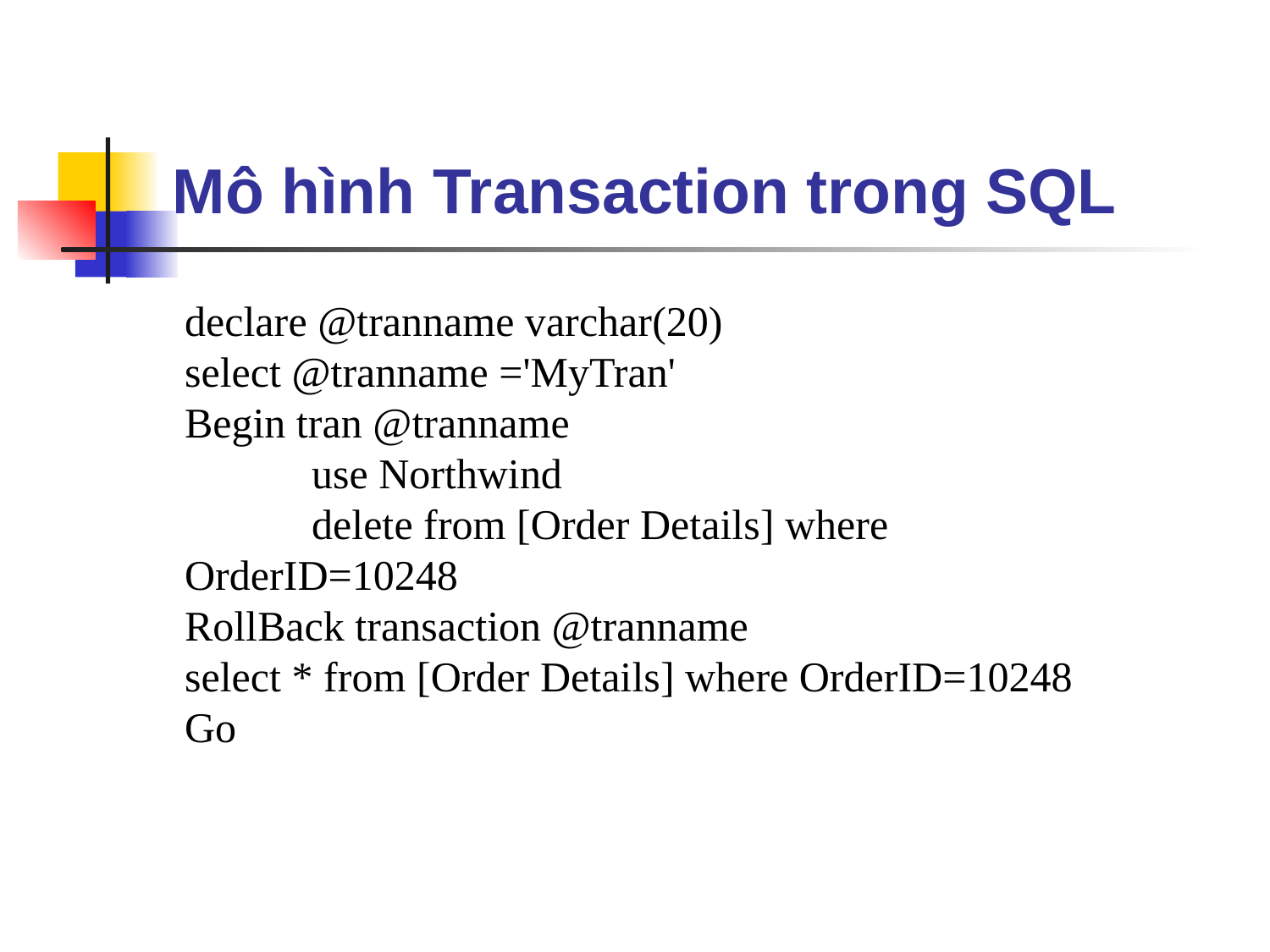

Mô hình Transaction trong SQL
declare @tranname varchar(20)
select @tranname ='MyTran'
Begin tran @tranname
	use Northwind
	delete from [Order Details] where 	OrderID=10248
RollBack transaction @tranname
select * from [Order Details] where OrderID=10248
Go